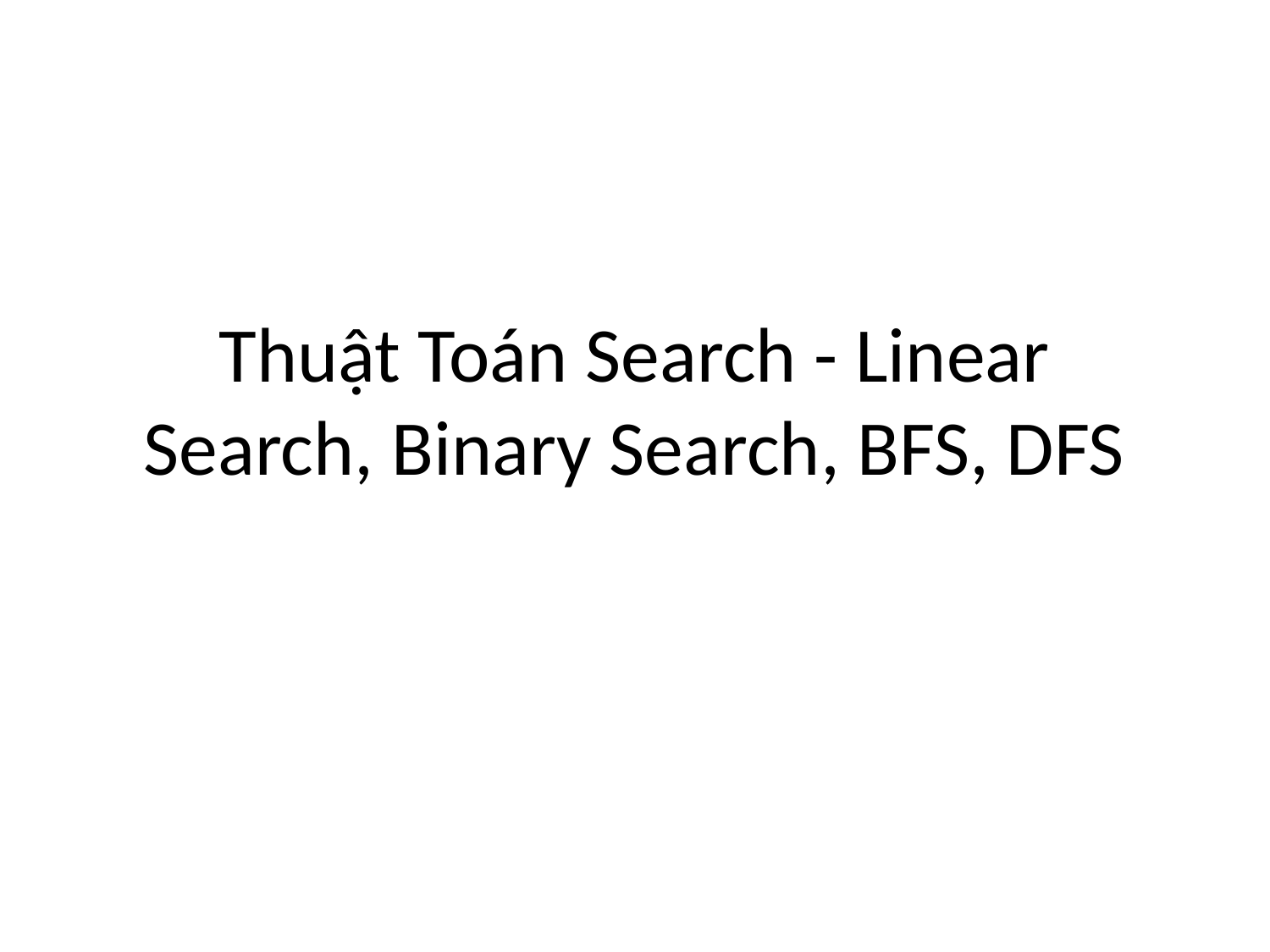

# Thuật Toán Search - Linear Search, Binary Search, BFS, DFS